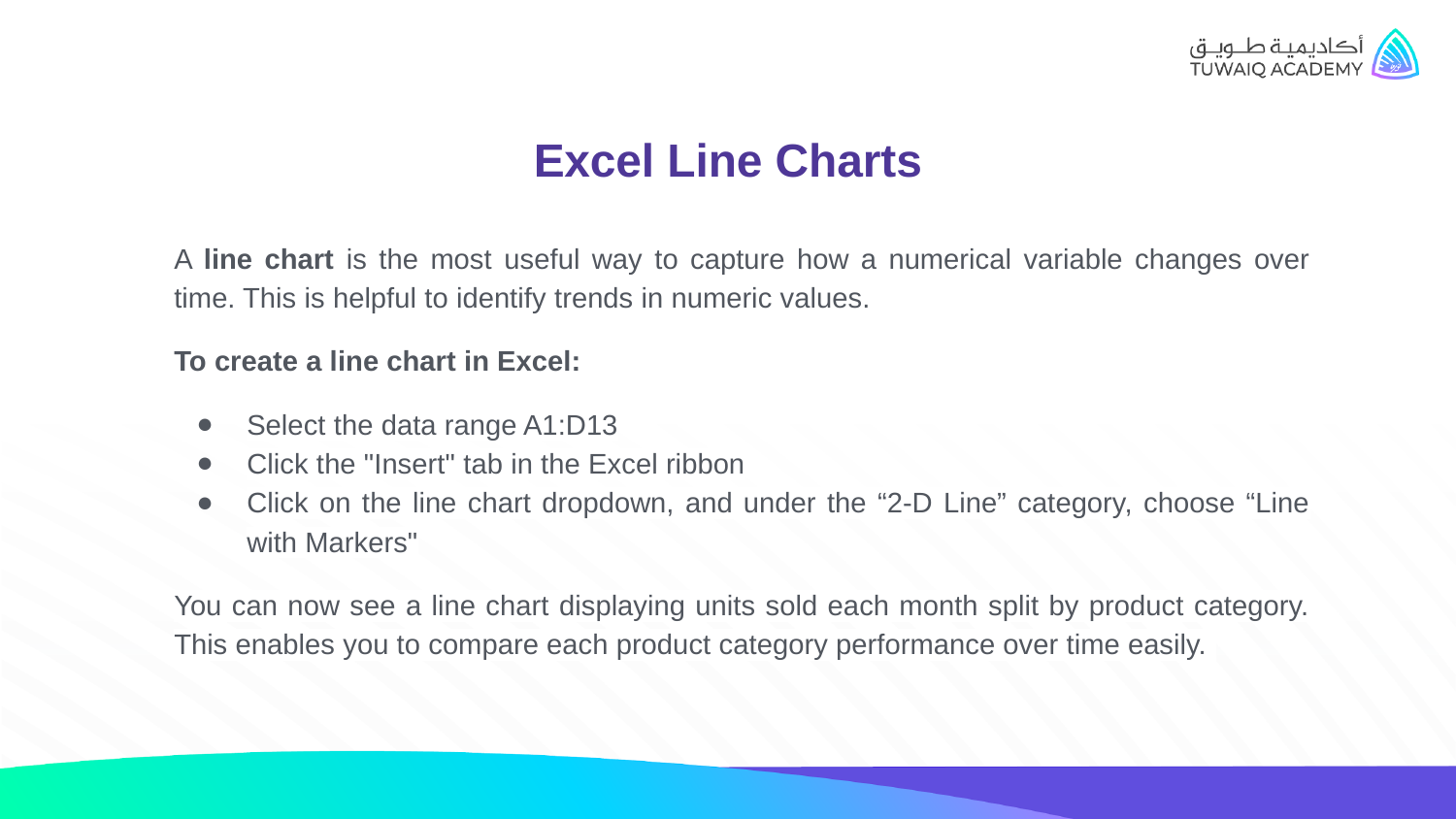

# Excel Line Charts
A line chart is the most useful way to capture how a numerical variable changes over time. This is helpful to identify trends in numeric values.
To create a line chart in Excel:
Select the data range A1:D13
Click the "Insert" tab in the Excel ribbon
Click on the line chart dropdown, and under the “2-D Line” category, choose “Line with Markers"
You can now see a line chart displaying units sold each month split by product category. This enables you to compare each product category performance over time easily.